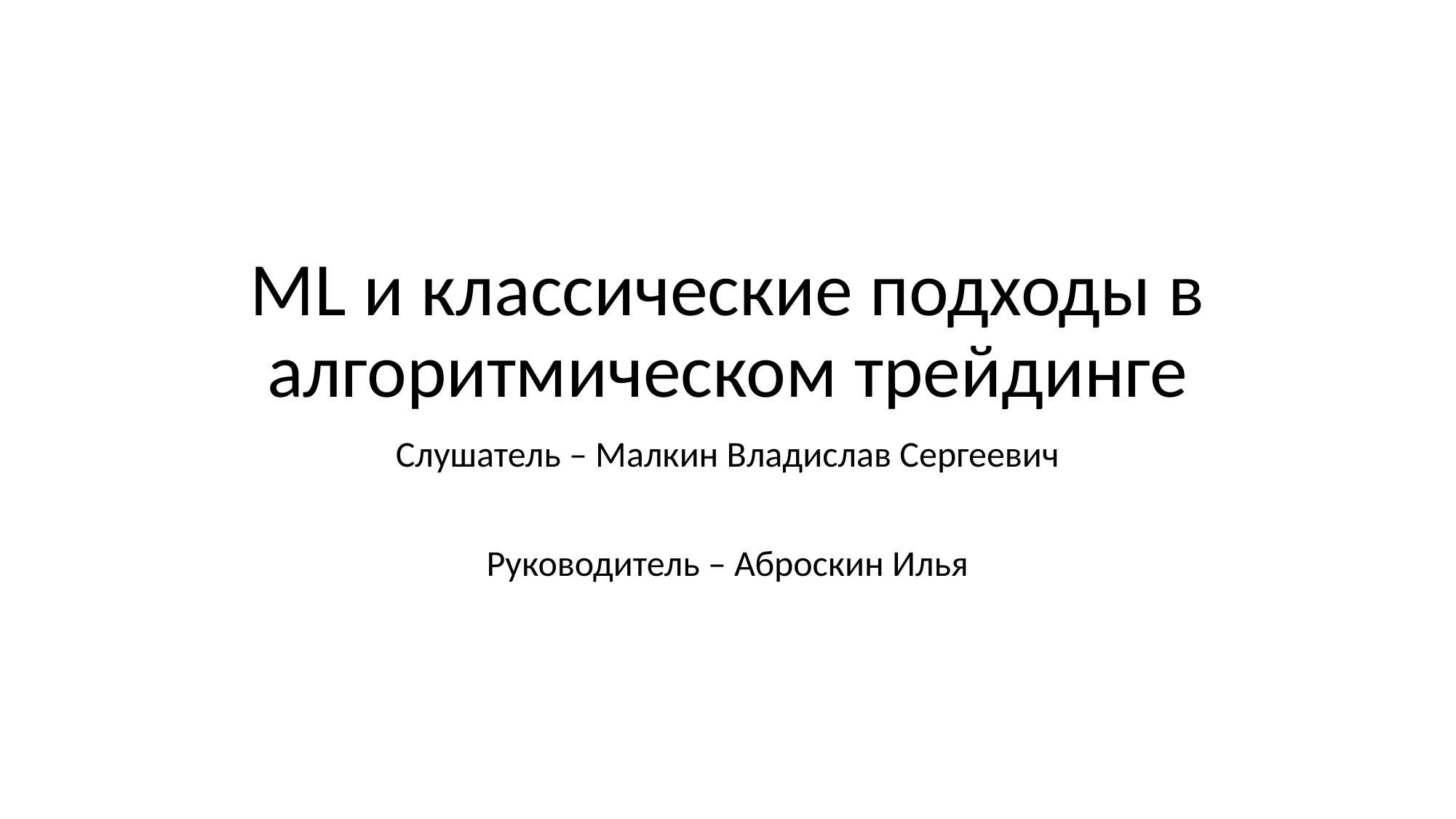

# ML и классические подходы в алгоритмическом трейдинге
Слушатель – Малкин Владислав Сергеевич

Руководитель – Аброскин Илья